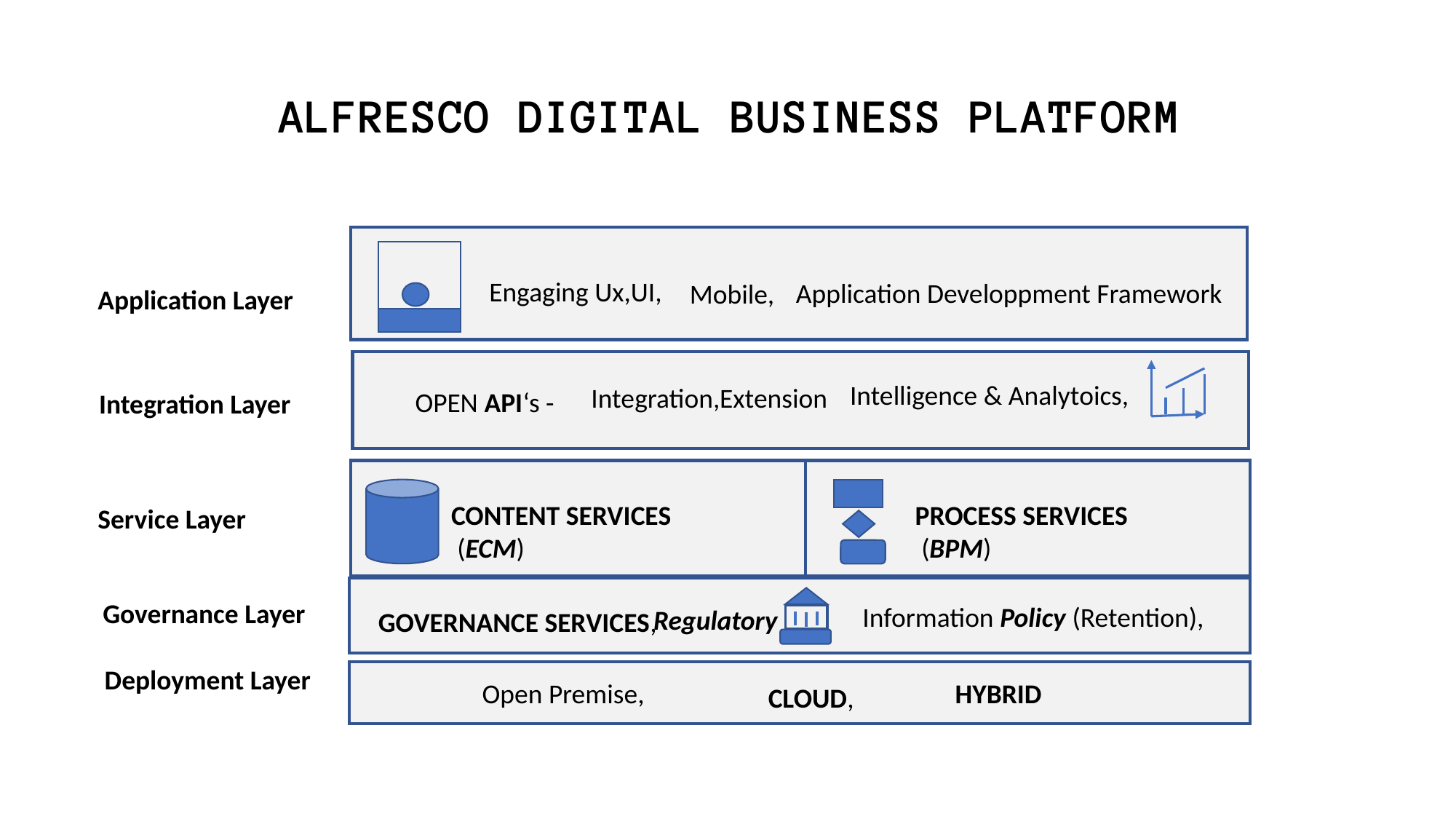

# ALFRESCO DIGITAL BUSINESS PLATFORM

Engaging Ux,UI,
Application Developpment Framework
Mobile,

 Intelligence & Analytoics,
Integration,Extension
OPEN API‘s -

CONTENT SERVICES
 (ECM)
PROCESS SERVICES
 (BPM)

Information Policy (Retention),
GOVERNANCE SERVICES,

HYBRID
Open Premise,
CLOUD,
Application Layer
Integration Layer
Service Layer
Governance Layer
Regulatory
Deployment Layer